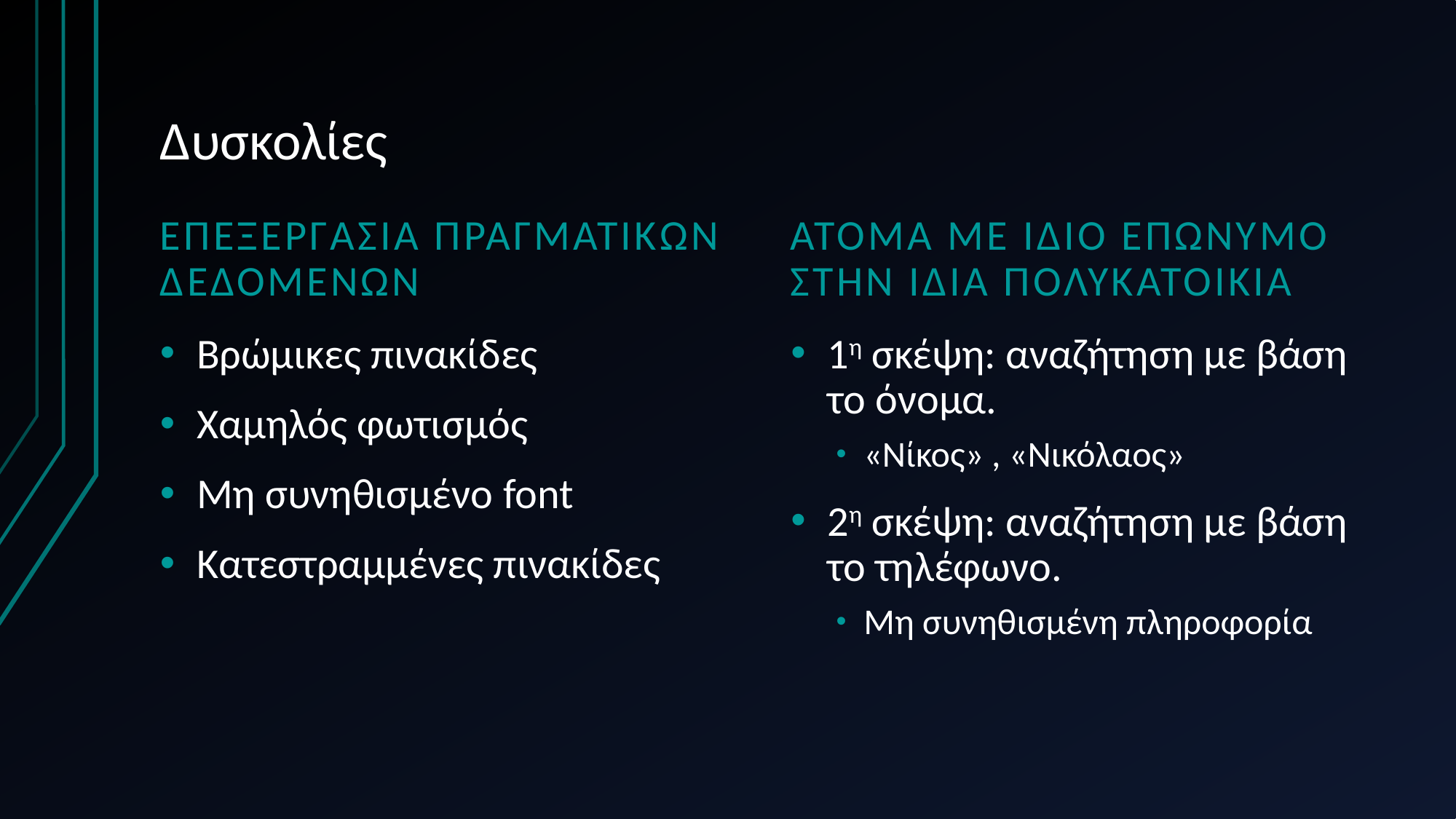

# Δυσκολίες
Επεξεργασια πραγματικων δεδομενων
Ατομα με ιδιο επωνυμο στην ιδια πολυκατοικια
Βρώμικες πινακίδες
Χαμηλός φωτισμός
Μη συνηθισμένο font
Κατεστραμμένες πινακίδες
1η σκέψη: αναζήτηση με βάση το όνομα.
«Νίκος» , «Νικόλαος»
2η σκέψη: αναζήτηση με βάση το τηλέφωνο.
Μη συνηθισμένη πληροφορία